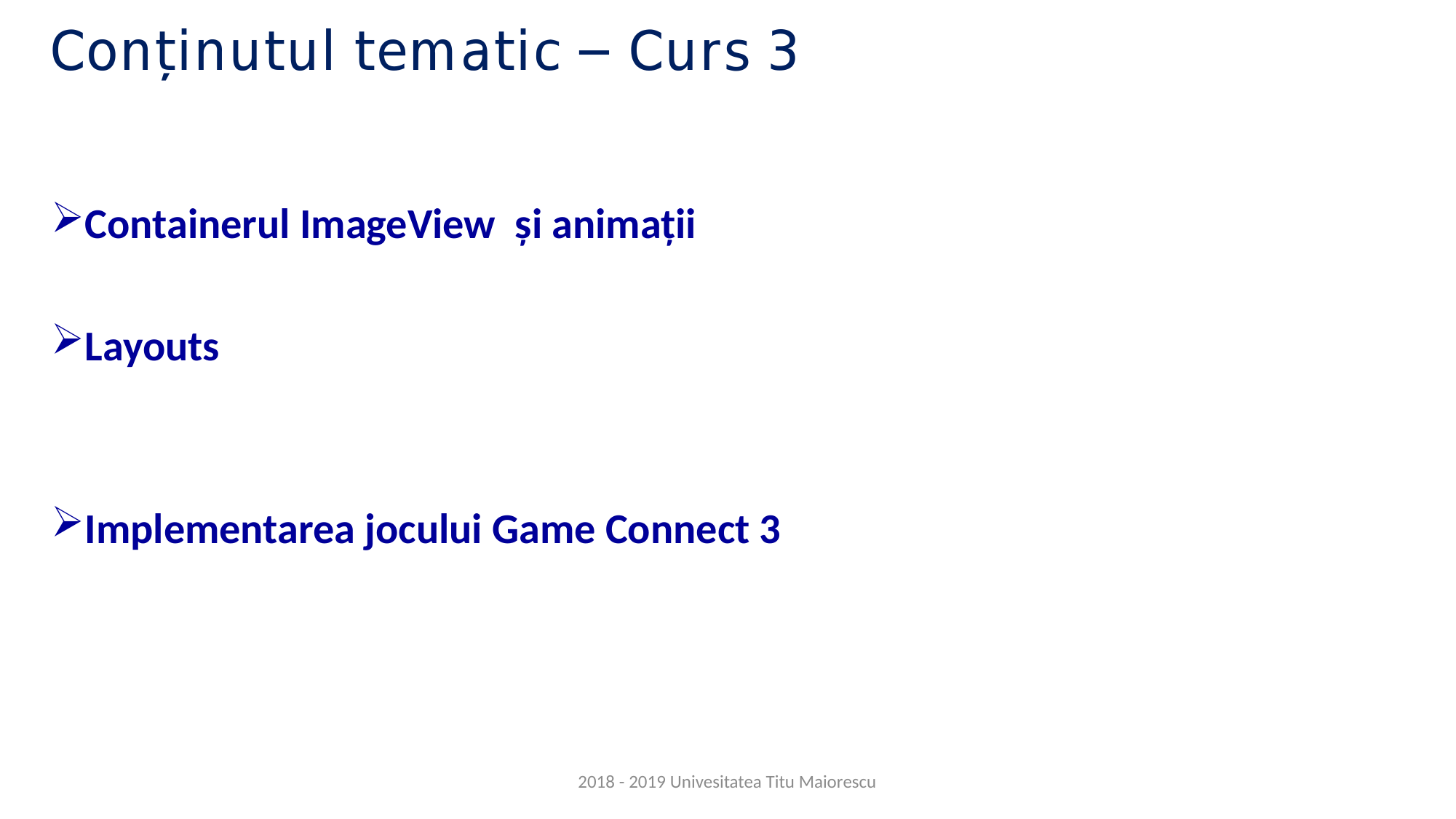

# Conținutul tematic – Curs 3

Containerul ImageView  și animații

Layouts

Implementarea jocului Game Connect 3

2018 - 2019 Univesitatea Titu Maiorescu